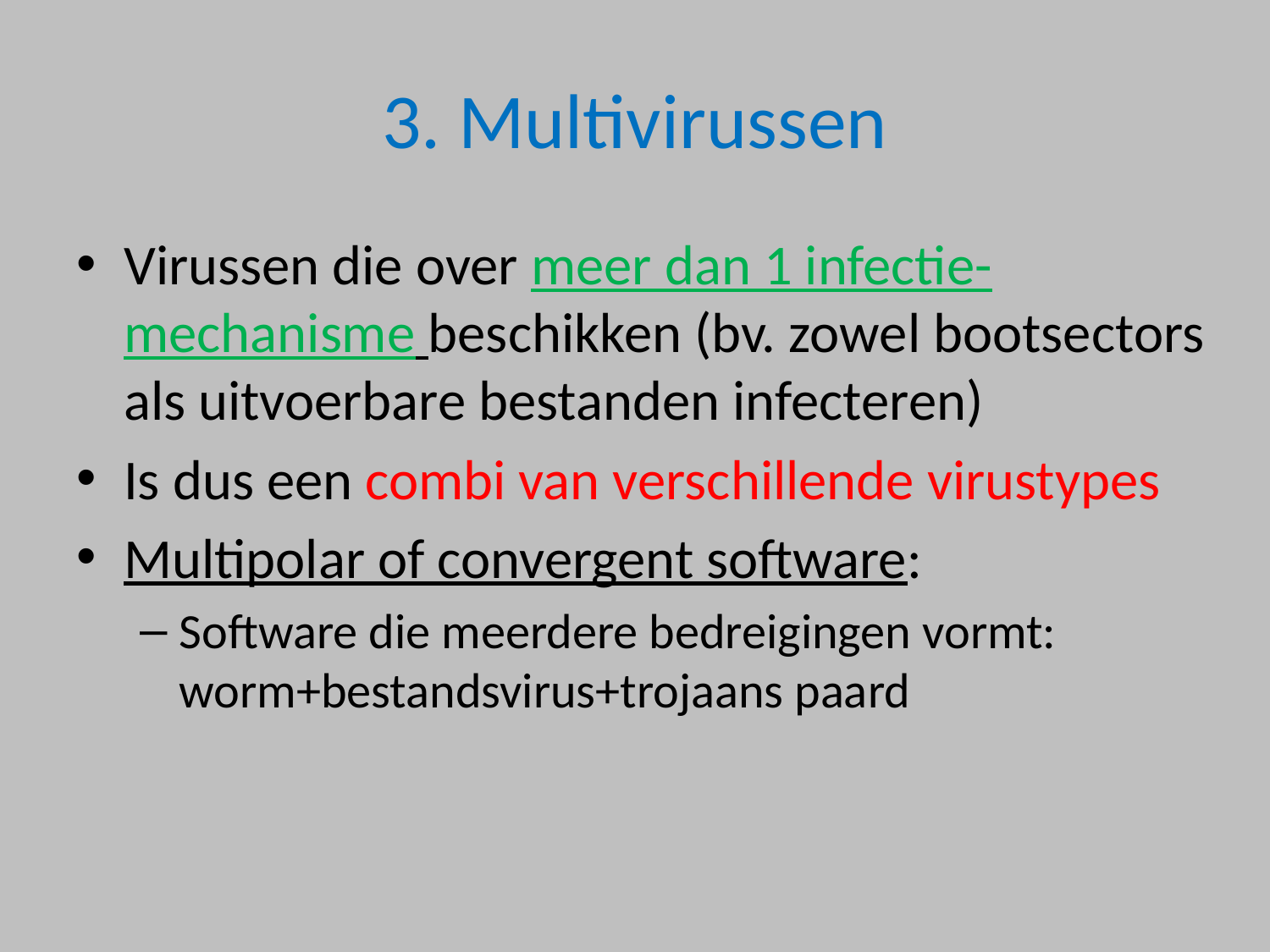

# 3. Multivirussen
Virussen die over meer dan 1 infectie-mechanisme beschikken (bv. zowel bootsectors als uitvoerbare bestanden infecteren)
Is dus een combi van verschillende virustypes
Multipolar of convergent software:
Software die meerdere bedreigingen vormt: worm+bestandsvirus+trojaans paard